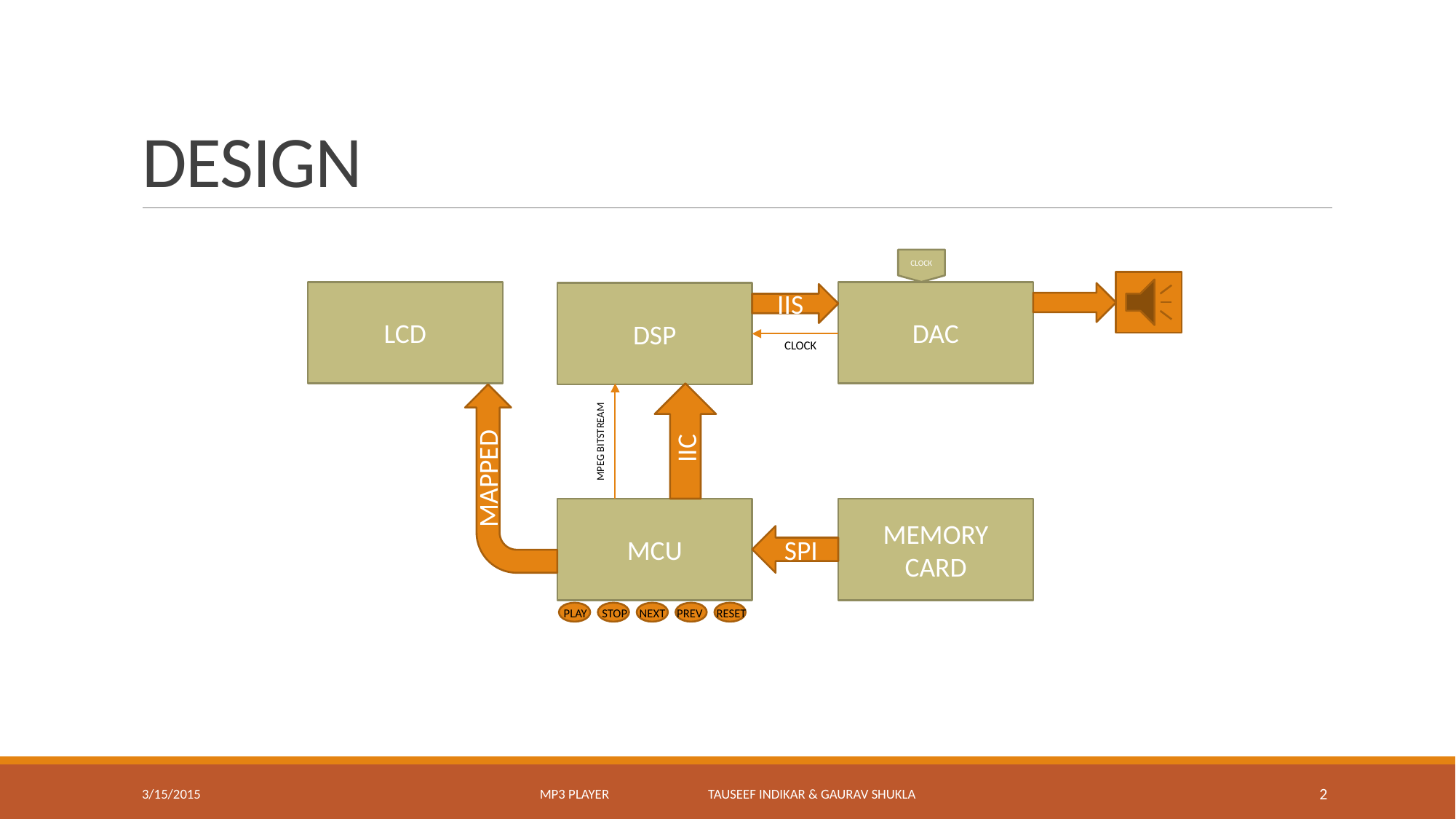

# DESIGN
CLOCK

LCD
DAC
DSP

IIS
CLOCK
IIC
MPEG BITSTREAM
MAPPED
MEMORY
CARD
MCU
SPI
PLAY
STOP
NEXT
PREV
RESET

3/15/2015
MP3 PLAYER                                TAUSEEF INDIKAR & GAURAV SHUKLA
2